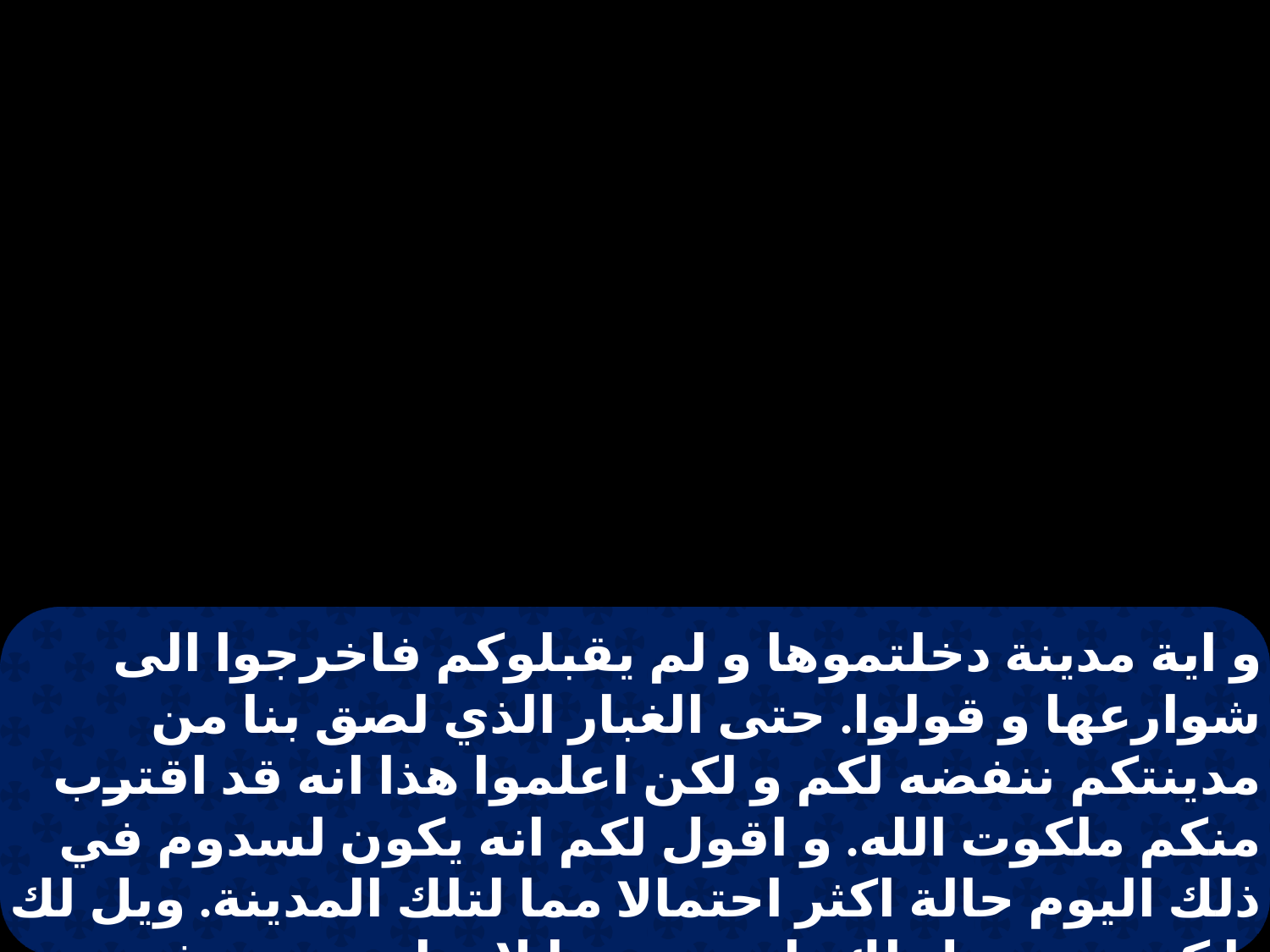

و اية مدينة دخلتموها و لم يقبلوكم فاخرجوا الى شوارعها و قولوا. حتى الغبار الذي لصق بنا من مدينتكم ننفضه لكم و لكن اعلموا هذا انه قد اقترب منكم ملكوت الله. و اقول لكم انه يكون لسدوم في ذلك اليوم حالة اكثر احتمالا مما لتلك المدينة. ويل لك يا كورزين ويل لك يا بيت صيدا لانه لو صنعت في صور و صيدا القوات المصنوعة فيكما لتابتا قديما جالستين في المسوح و الرماد.